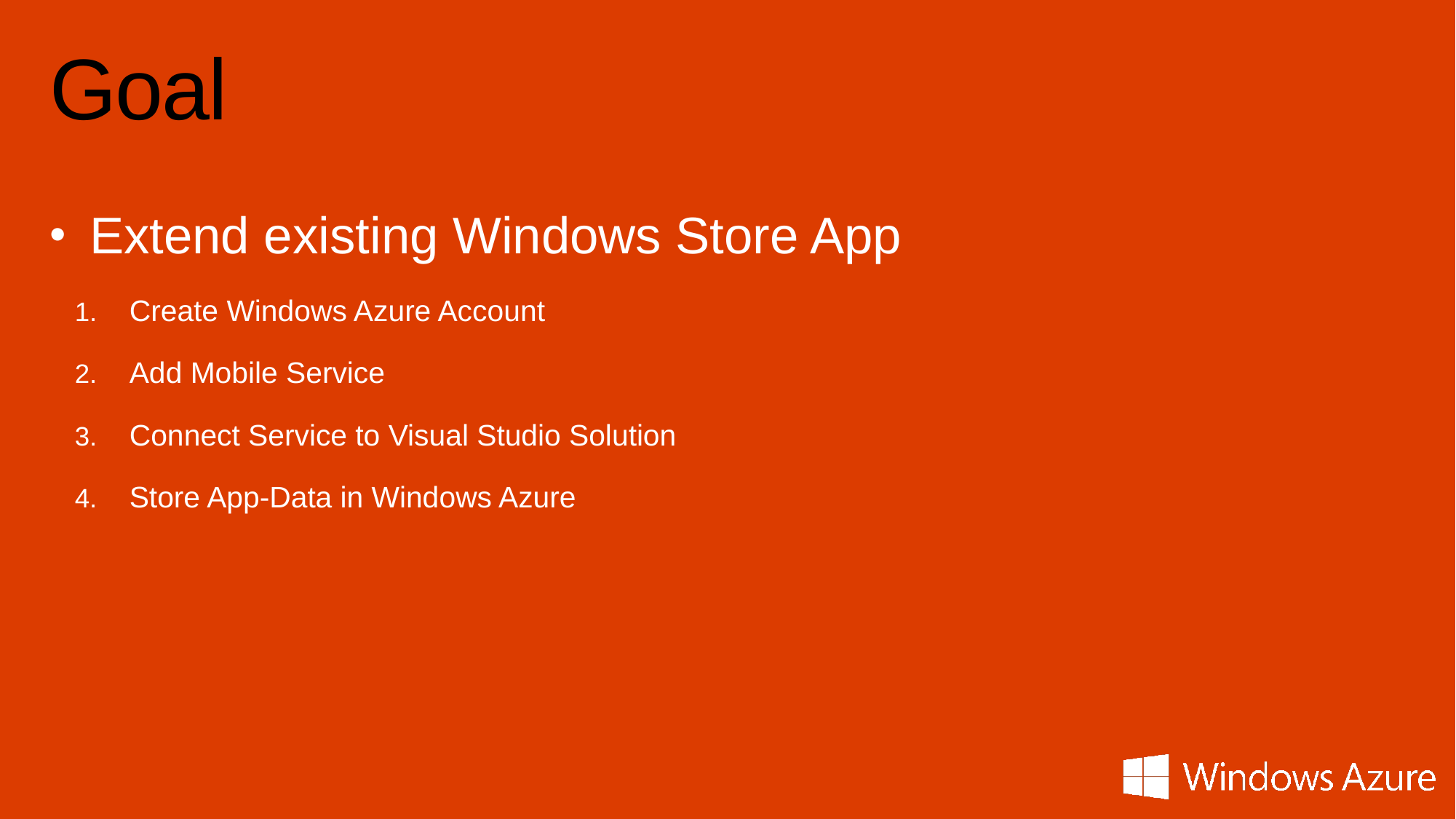

# Goal
Extend existing Windows Store App
Create Windows Azure Account
Add Mobile Service
Connect Service to Visual Studio Solution
Store App-Data in Windows Azure